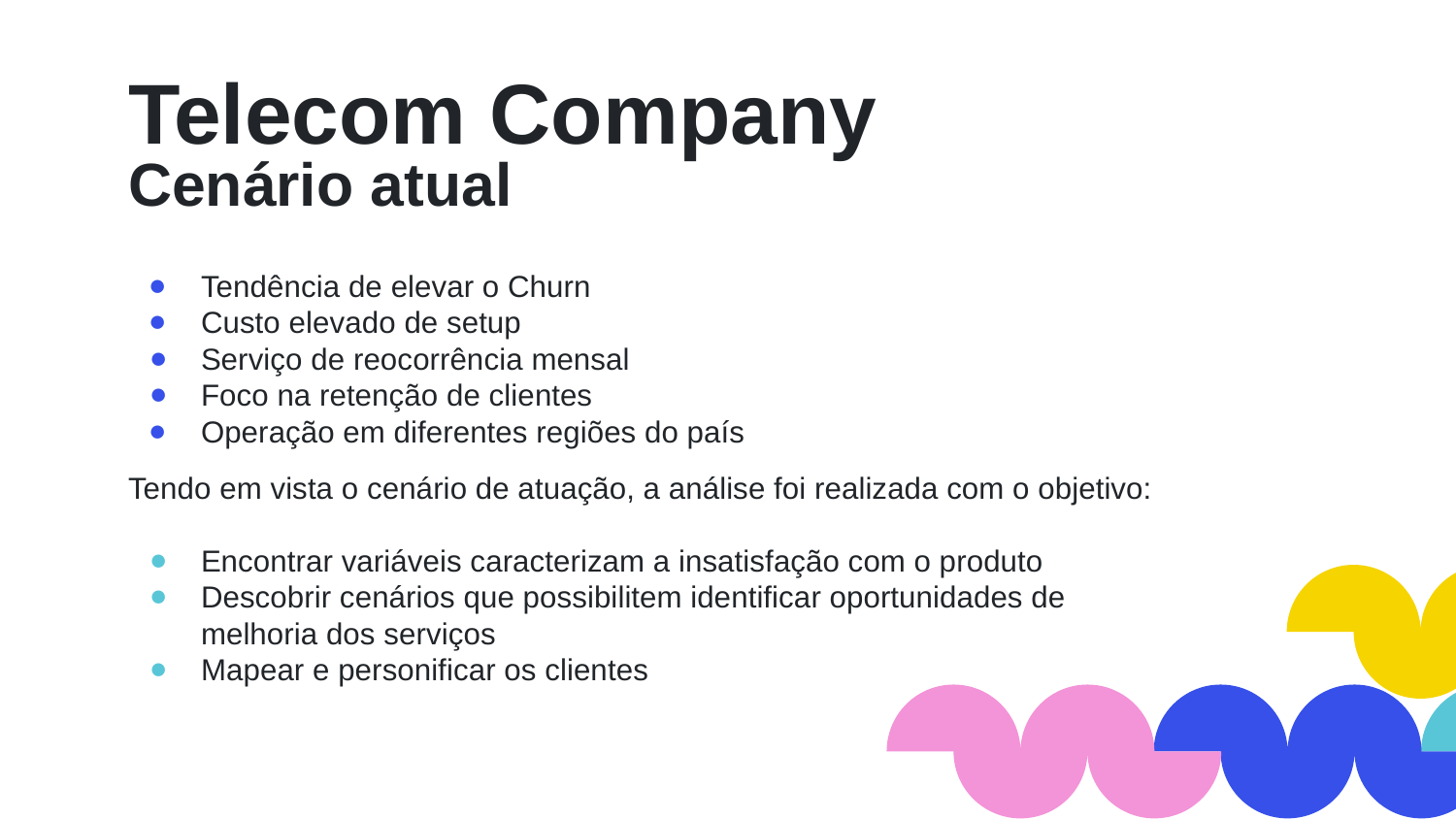

# Telecom Company
Cenário atual
Tendência de elevar o Churn
Custo elevado de setup
Serviço de reocorrência mensal
Foco na retenção de clientes
Operação em diferentes regiões do país
Tendo em vista o cenário de atuação, a análise foi realizada com o objetivo:

Encontrar variáveis caracterizam a insatisfação com o produto
Descobrir cenários que possibilitem identificar oportunidades de melhoria dos serviços
Mapear e personificar os clientes